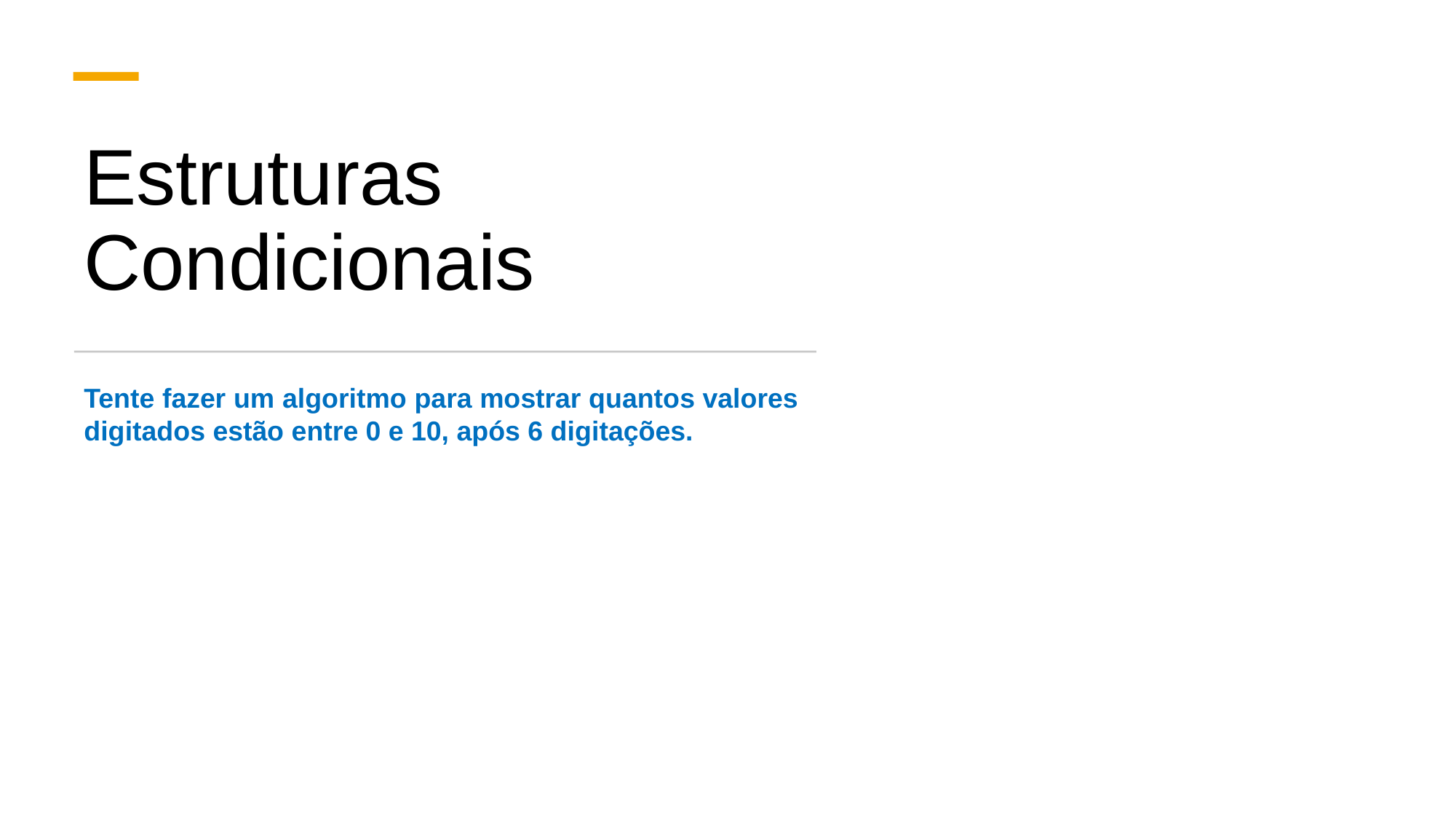

# Estruturas
Condicionais
Tente fazer um algoritmo para mostrar quantos valores digitados estão entre 0 e 10, após 6 digitações.